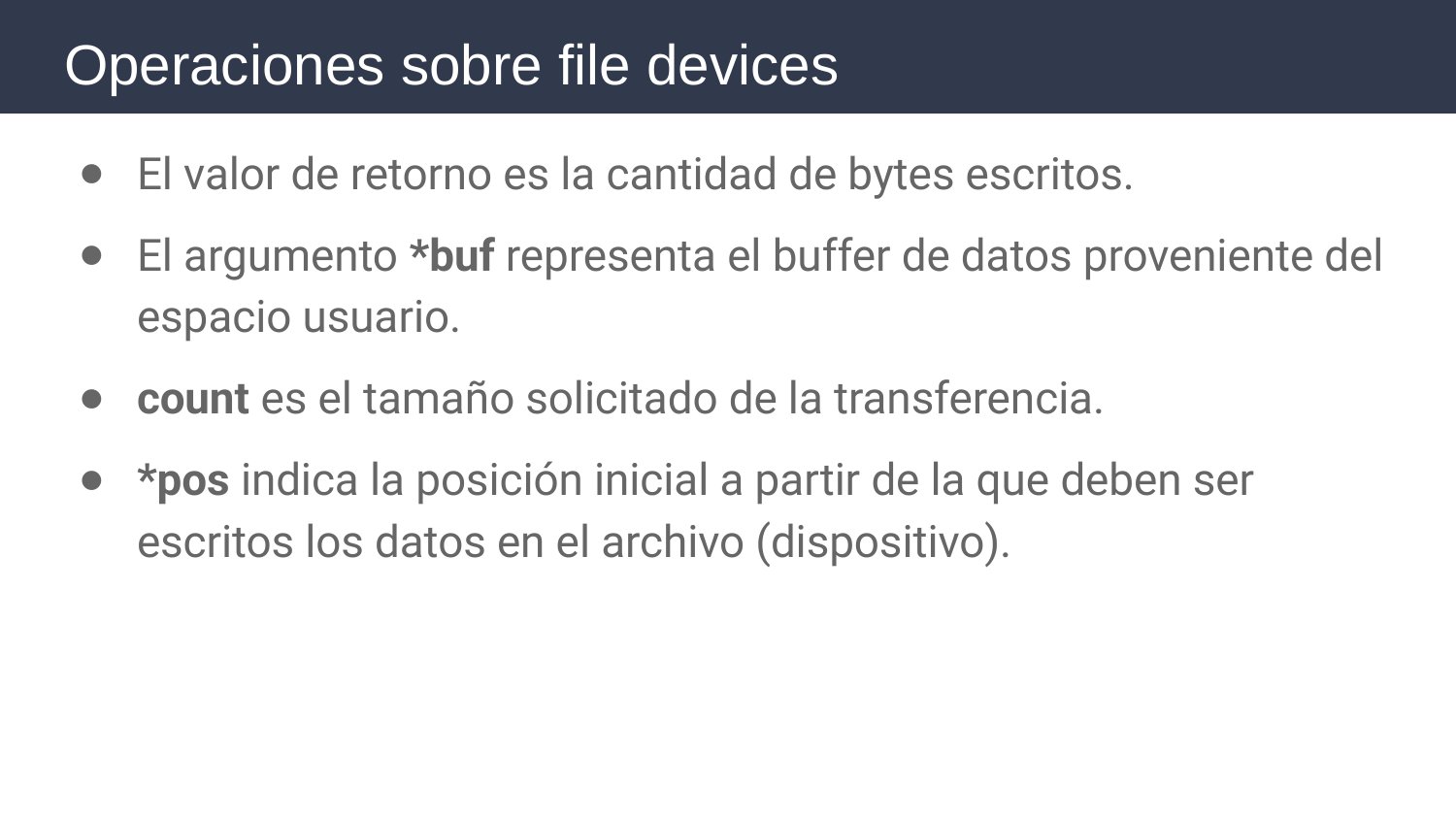

# Operaciones sobre file devices

El valor de retorno es la cantidad de bytes escritos.
El argumento *buf representa el buffer de datos proveniente del espacio usuario.
count es el tamaño solicitado de la transferencia.
*pos indica la posición inicial a partir de la que deben ser escritos los datos en el archivo (dispositivo).